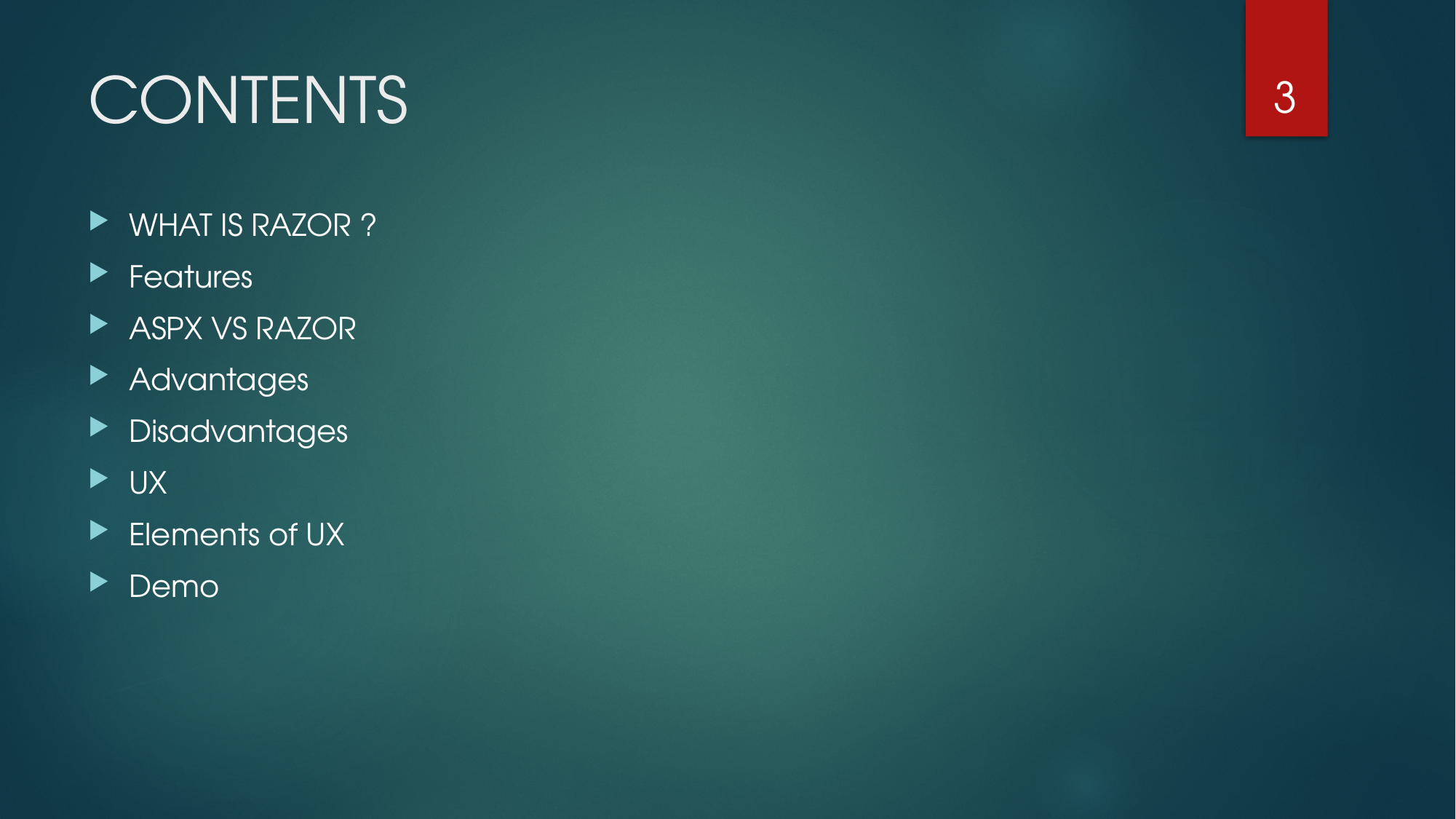

3
# CONTENTS
WHAT IS RAZOR ?
Features
ASPX VS RAZOR
Advantages
Disadvantages
UX
Elements of UX
Demo